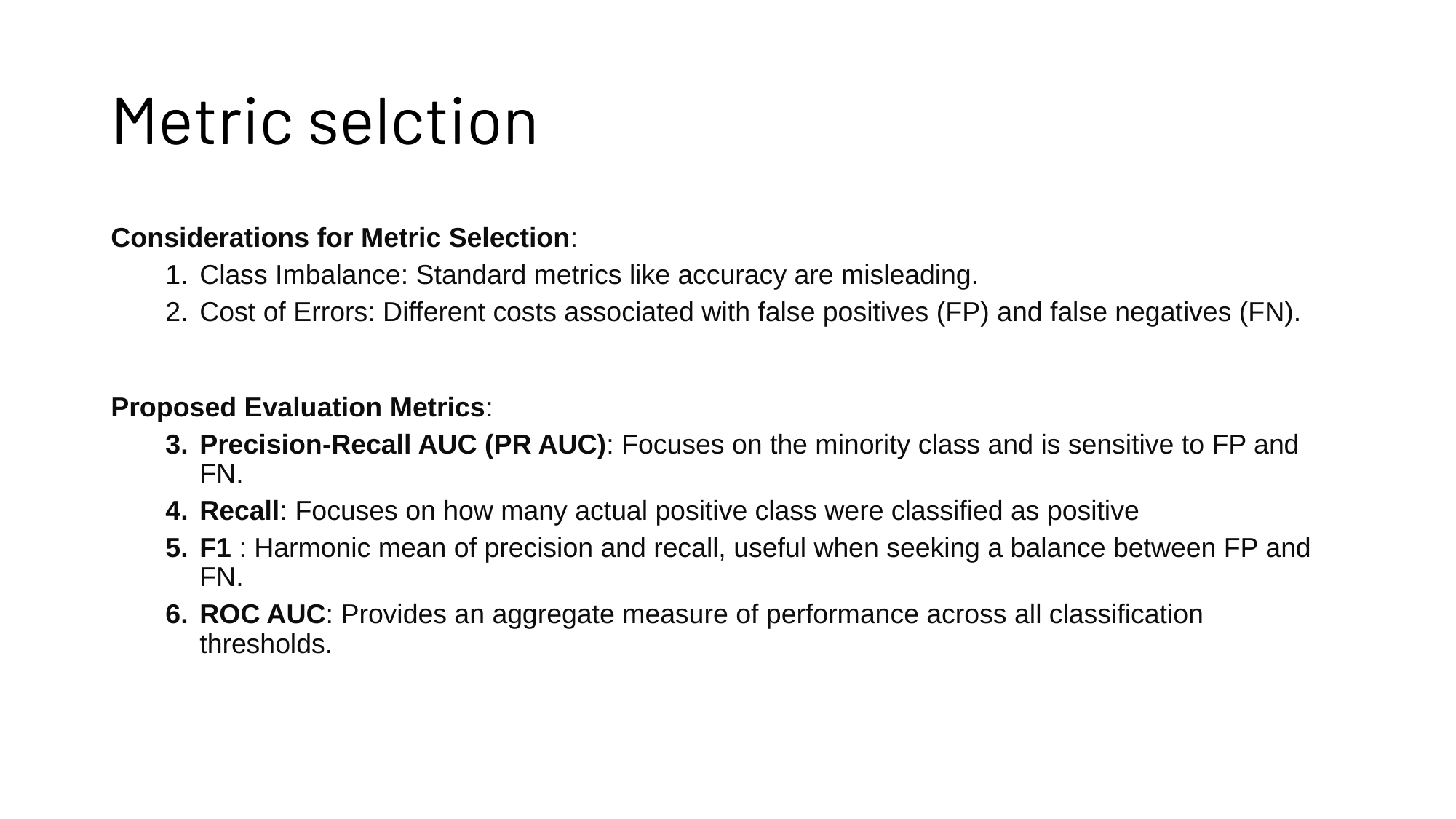

# Metric selction
Considerations for Metric Selection:
Class Imbalance: Standard metrics like accuracy are misleading.
Cost of Errors: Different costs associated with false positives (FP) and false negatives (FN).

Proposed Evaluation Metrics:
Precision-Recall AUC (PR AUC): Focuses on the minority class and is sensitive to FP and FN.
Recall: Focuses on how many actual positive class were classified as positive
F1 : Harmonic mean of precision and recall, useful when seeking a balance between FP and FN.
ROC AUC: Provides an aggregate measure of performance across all classification thresholds.